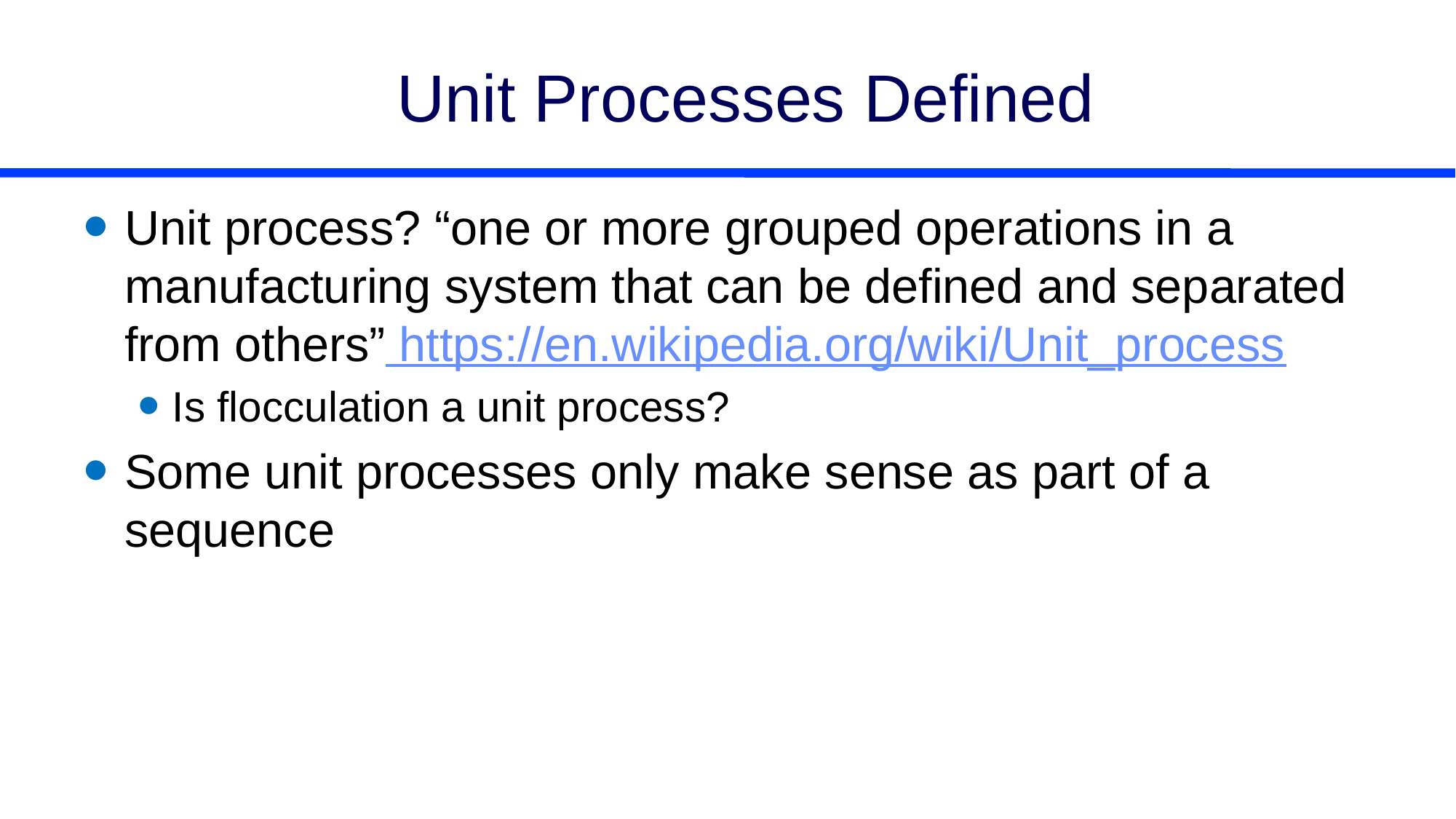

# Unit Processes Defined
Unit process? “one or more grouped operations in a manufacturing system that can be defined and separated from others” https://en.wikipedia.org/wiki/Unit_process
Is flocculation a unit process?
Some unit processes only make sense as part of a sequence